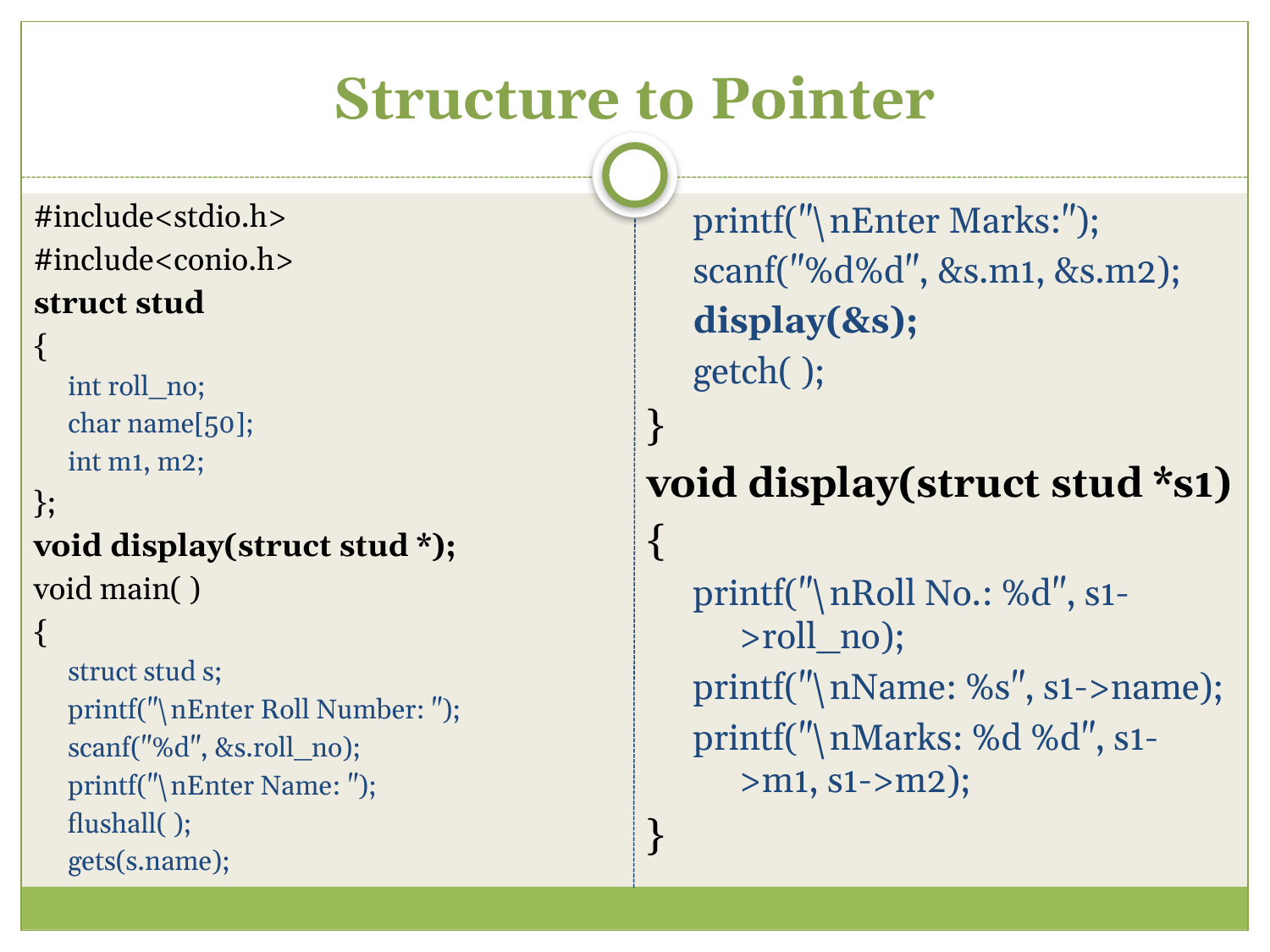

# Structure to Pointer
#include<stdio.h>
#include<conio.h>
struct stud
{
int roll_no;
char name[50];
int m1, m2;
};
void display(struct stud *);
void main( )
{
struct stud s;
printf("\nEnter Roll Number: ");
scanf("%d", &s.roll_no);
printf("\nEnter Name: ");
flushall( );
gets(s.name);
printf("\nEnter Marks:");
scanf("%d%d", &s.m1, &s.m2);
display(&s);
getch( );
}
void display(struct stud *s1)
{
printf("\nRoll No.: %d", s1->roll_no);
printf("\nName: %s", s1->name);
printf("\nMarks: %d %d", s1->m1, s1->m2);
}